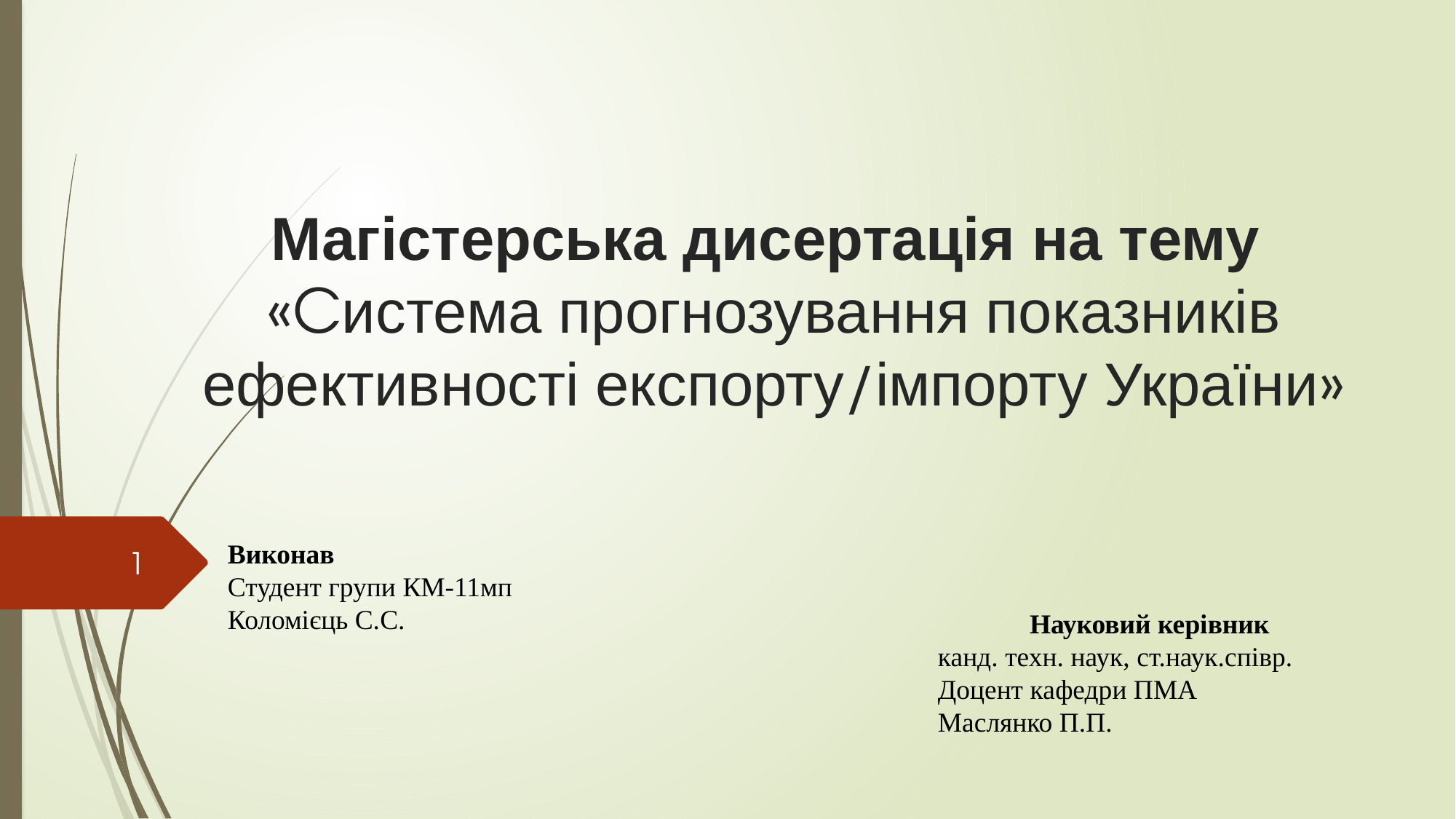

# Магістерська дисертація на тему «Cистема прогнозування показників ефективності експорту/імпорту України»
Виконав
Студент групи КМ-11мп
Коломієць С.С.
1
            Науковий керівник
канд. техн. наук, ст.наук.співр.
Доцент кафедри ПМА
Маслянко П.П.